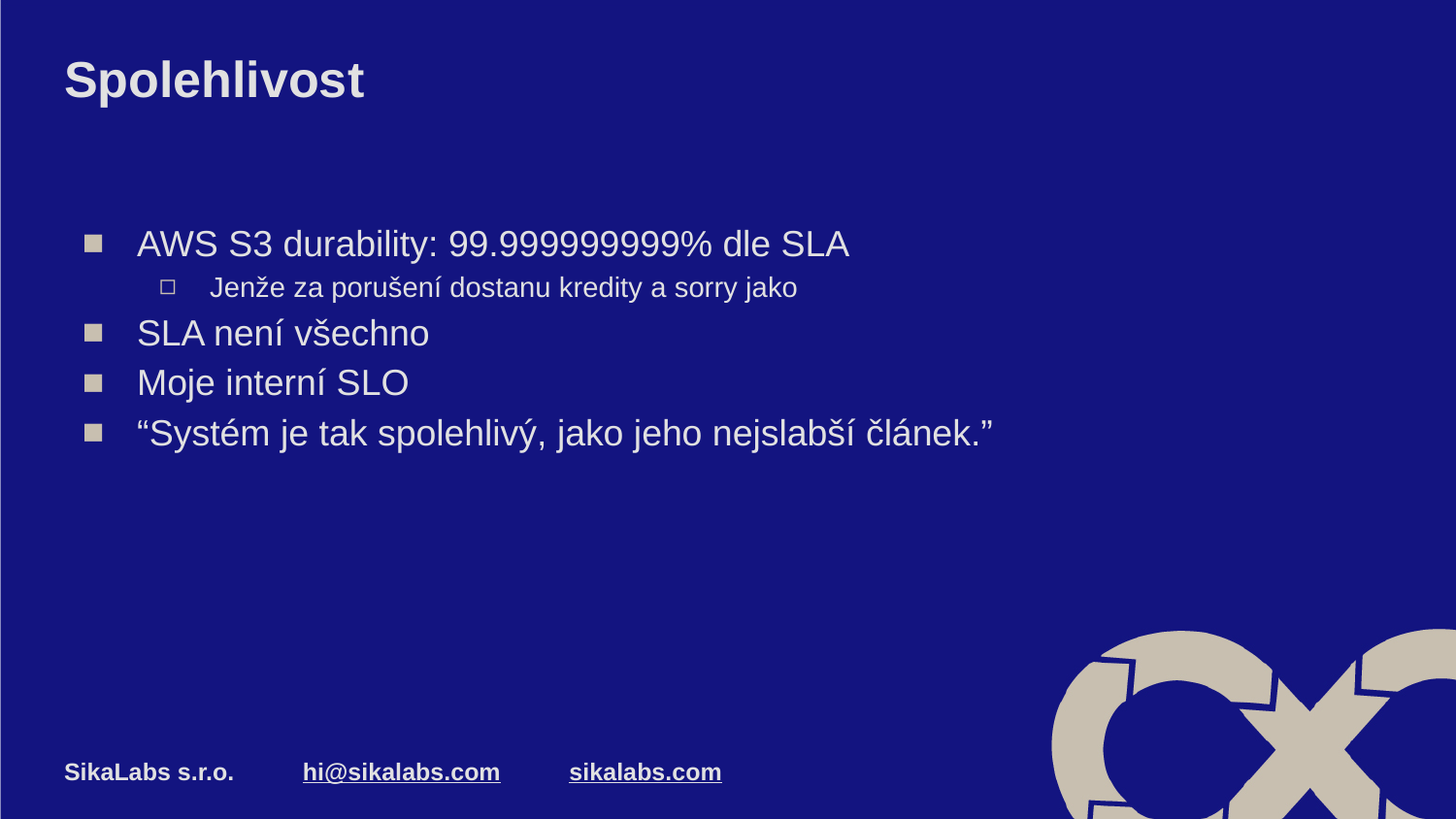

# Spolehlivost
AWS S3 durability: 99.999999999% dle SLA
Jenže za porušení dostanu kredity a sorry jako
SLA není všechno
Moje interní SLO
“Systém je tak spolehlivý, jako jeho nejslabší článek.”